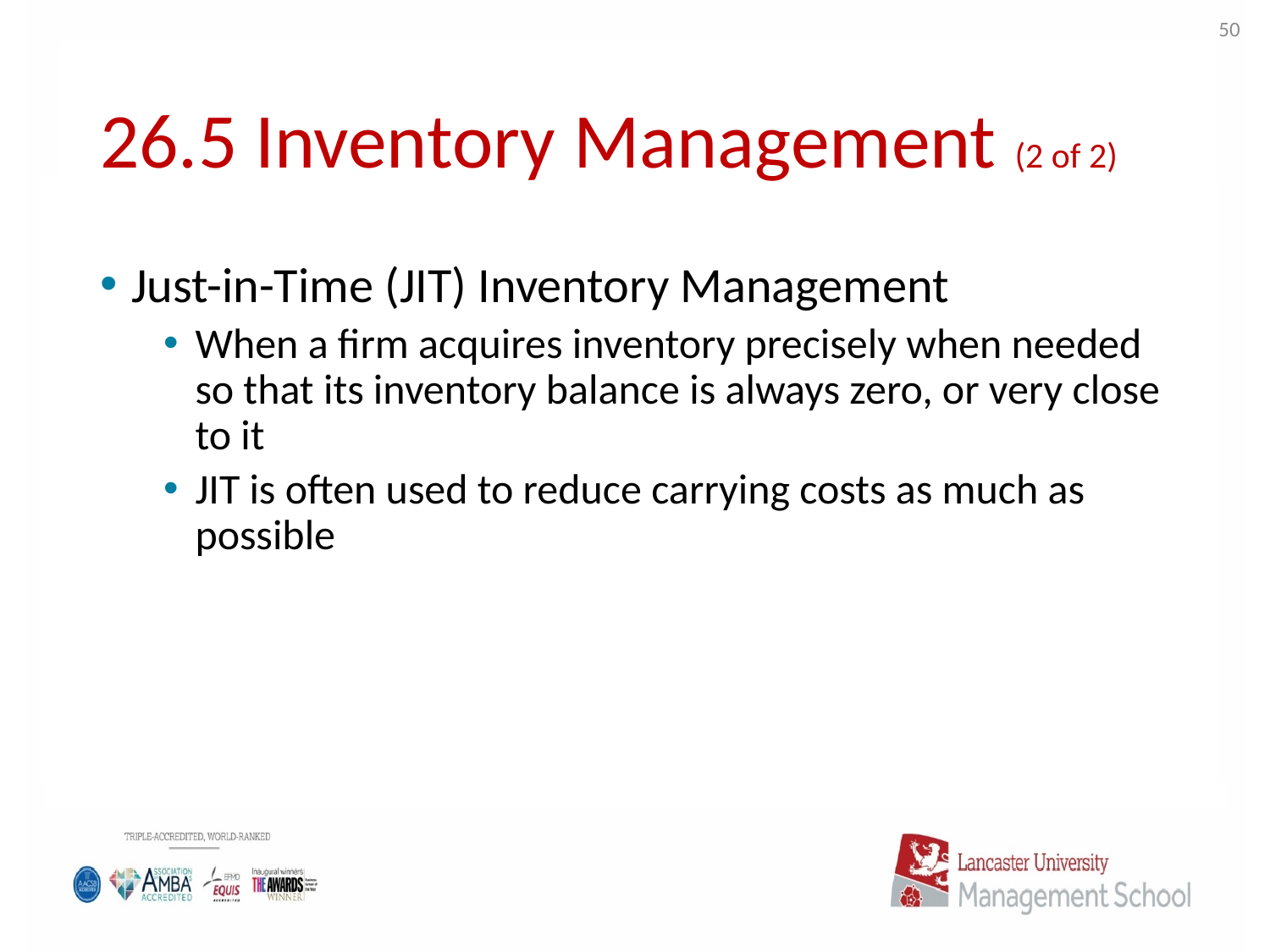

50
# 26.5 Inventory Management (2 of 2)
Just-in-Time (JIT) Inventory Management
When a firm acquires inventory precisely when needed so that its inventory balance is always zero, or very close to it
JIT is often used to reduce carrying costs as much as possible